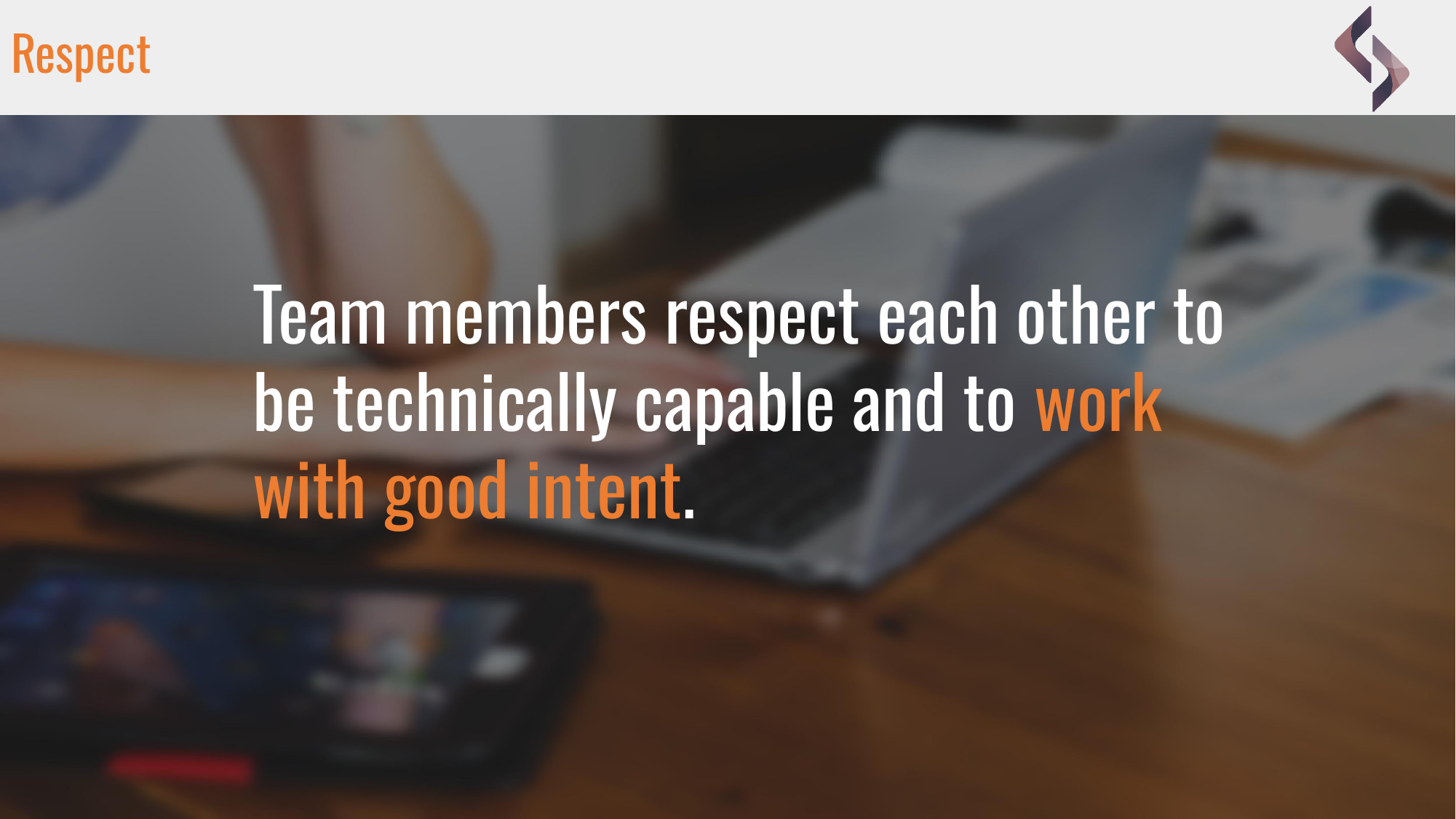

# Respect
Team members respect each other to be technically capable and to work with good intent.